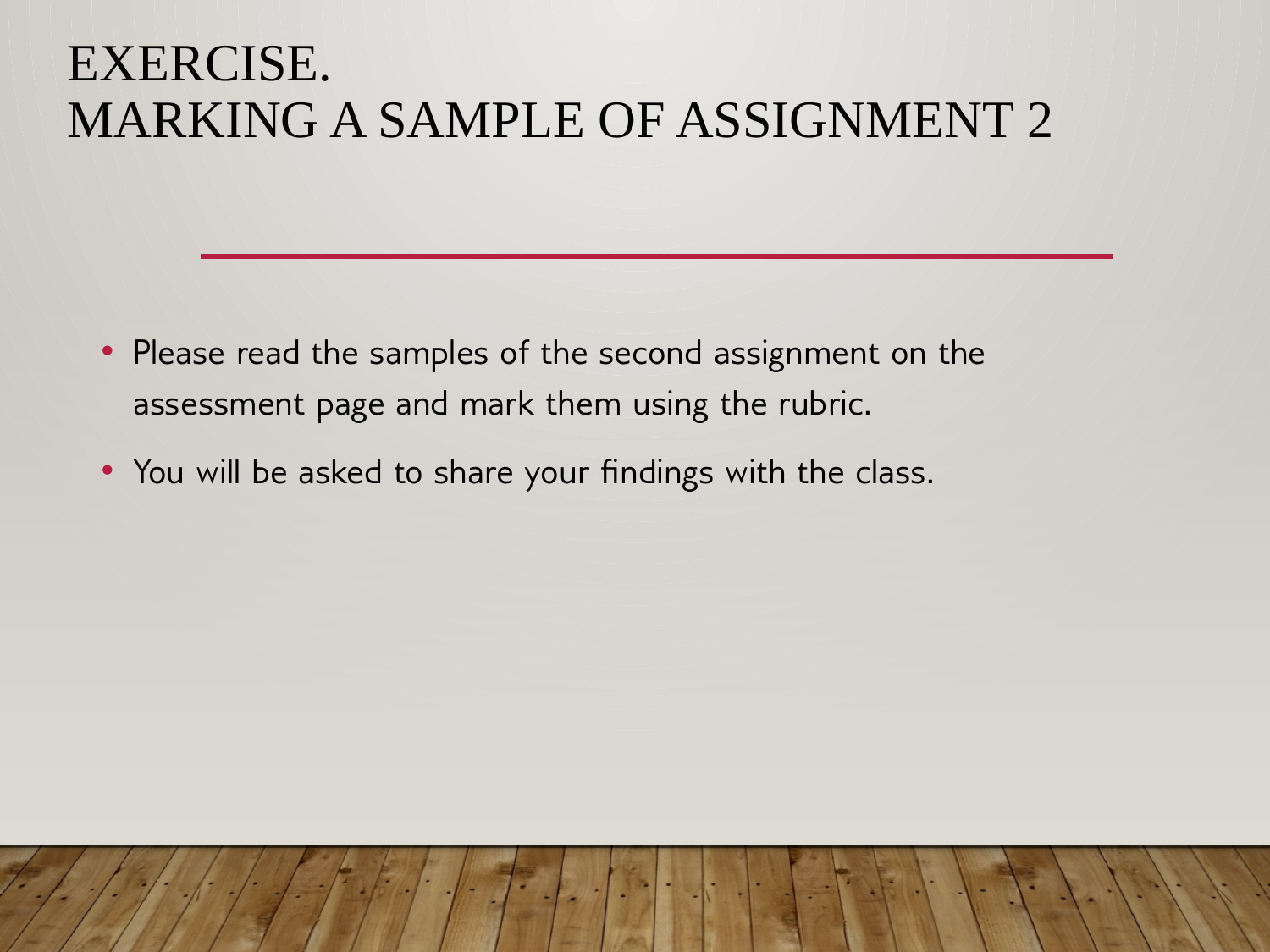

# Exercise. Marking a sample of assignment 2
Please read the samples of the second assignment on the assessment page and mark them using the rubric.
You will be asked to share your findings with the class.